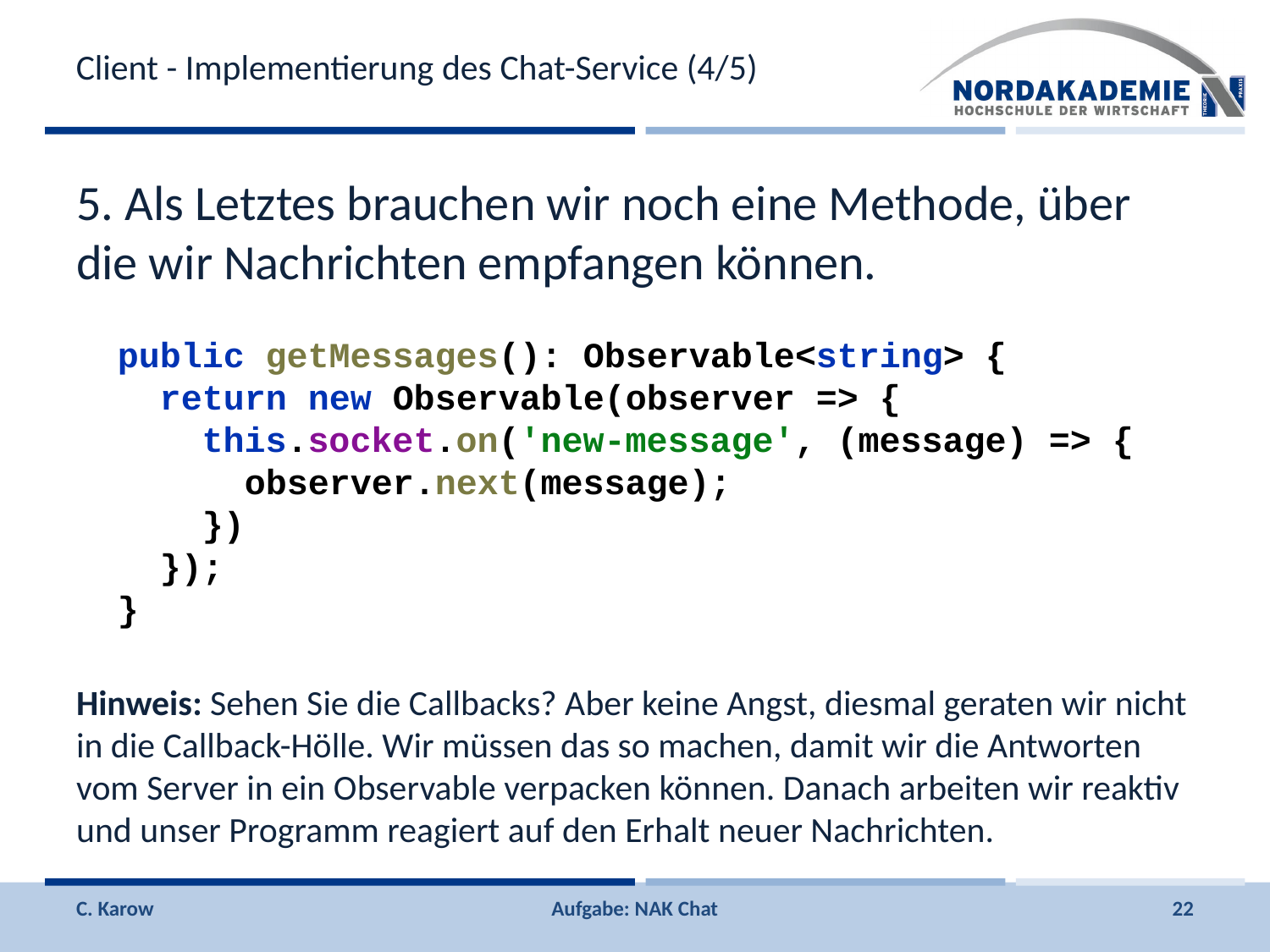

# Client - Implementierung des Chat-Service (4/5)
5. Als Letztes brauchen wir noch eine Methode, über die wir Nachrichten empfangen können.
public getMessages(): Observable<string> {
  return new Observable(observer => {
    this.socket.on('new-message', (message) => {
      observer.next(message);
    })
  });
}
Hinweis: Sehen Sie die Callbacks? Aber keine Angst, diesmal geraten wir nicht in die Callback-Hölle. Wir müssen das so machen, damit wir die Antworten vom Server in ein Observable verpacken können. Danach arbeiten wir reaktiv und unser Programm reagiert auf den Erhalt neuer Nachrichten.
C. Karow
Aufgabe: NAK Chat
22